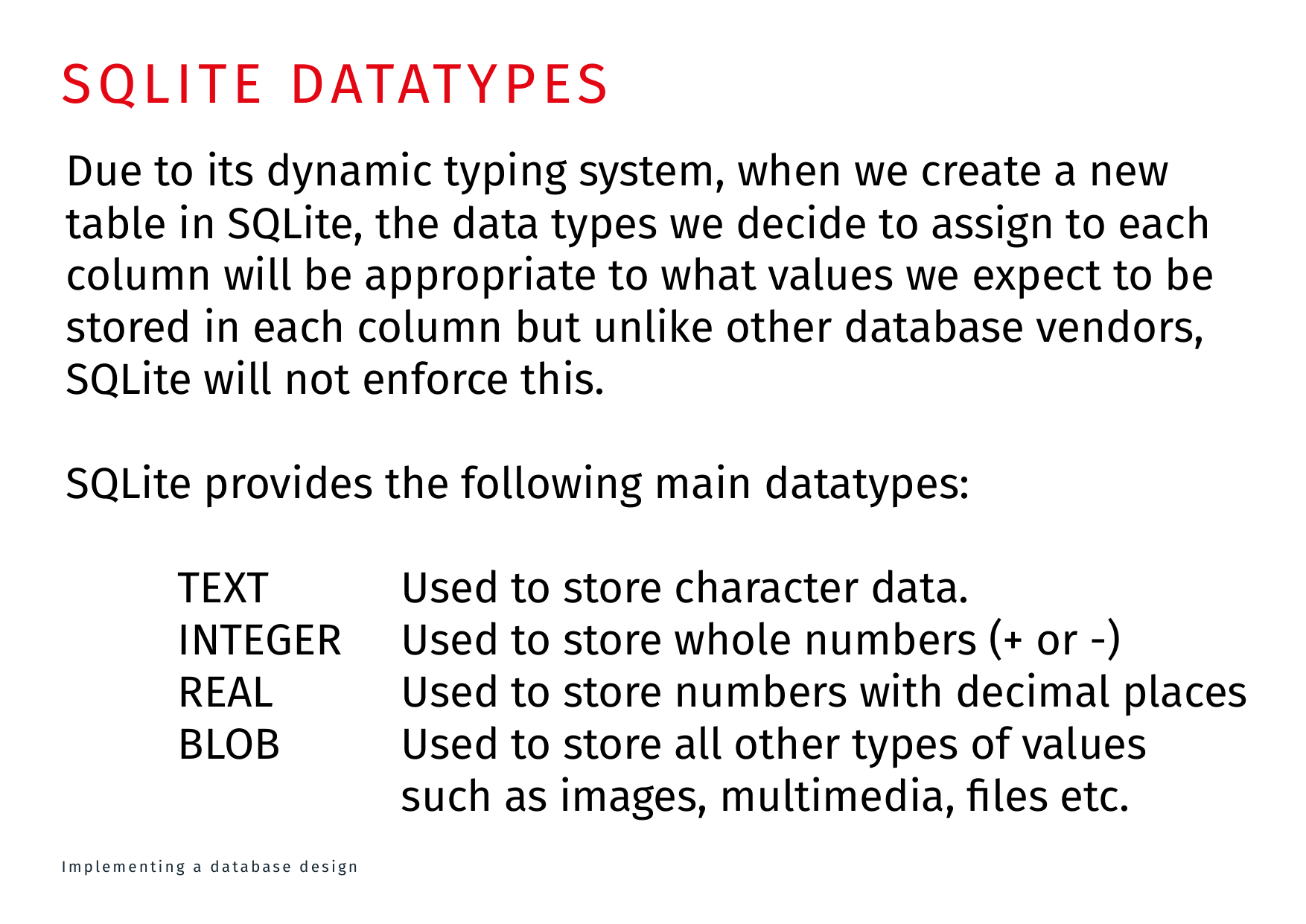

# SQLITE Datatypes
Due to its dynamic typing system, when we create a new table in SQLite, the data types we decide to assign to each column will be appropriate to what values we expect to be stored in each column but unlike other database vendors, SQLite will not enforce this.

SQLite provides the following main datatypes:

	TEXT		Used to store character data.
	INTEGER	Used to store whole numbers (+ or -)
	REAL		Used to store numbers with decimal places
	BLOB		Used to store all other types of values
			such as images, multimedia, files etc.
Implementing a database design